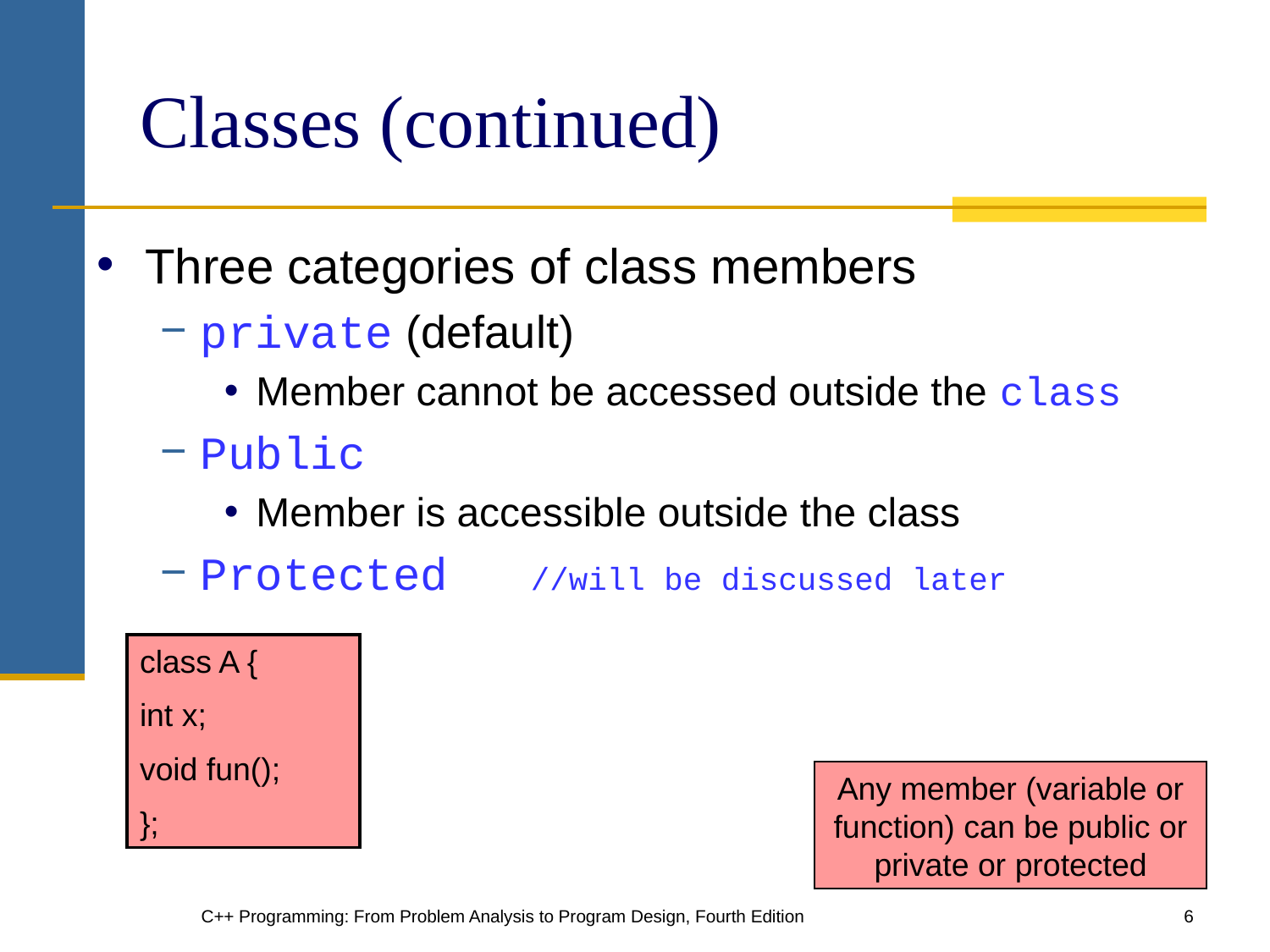

# Classes (continued)
Three categories of class members
private (default)
Member cannot be accessed outside the class
Public
Member is accessible outside the class
Protected   //will be discussed later
class A {
int x;
void fun();
};
Any member (variable or function) can be public or private or protected
C++ Programming: From Problem Analysis to Program Design, Fourth Edition
6